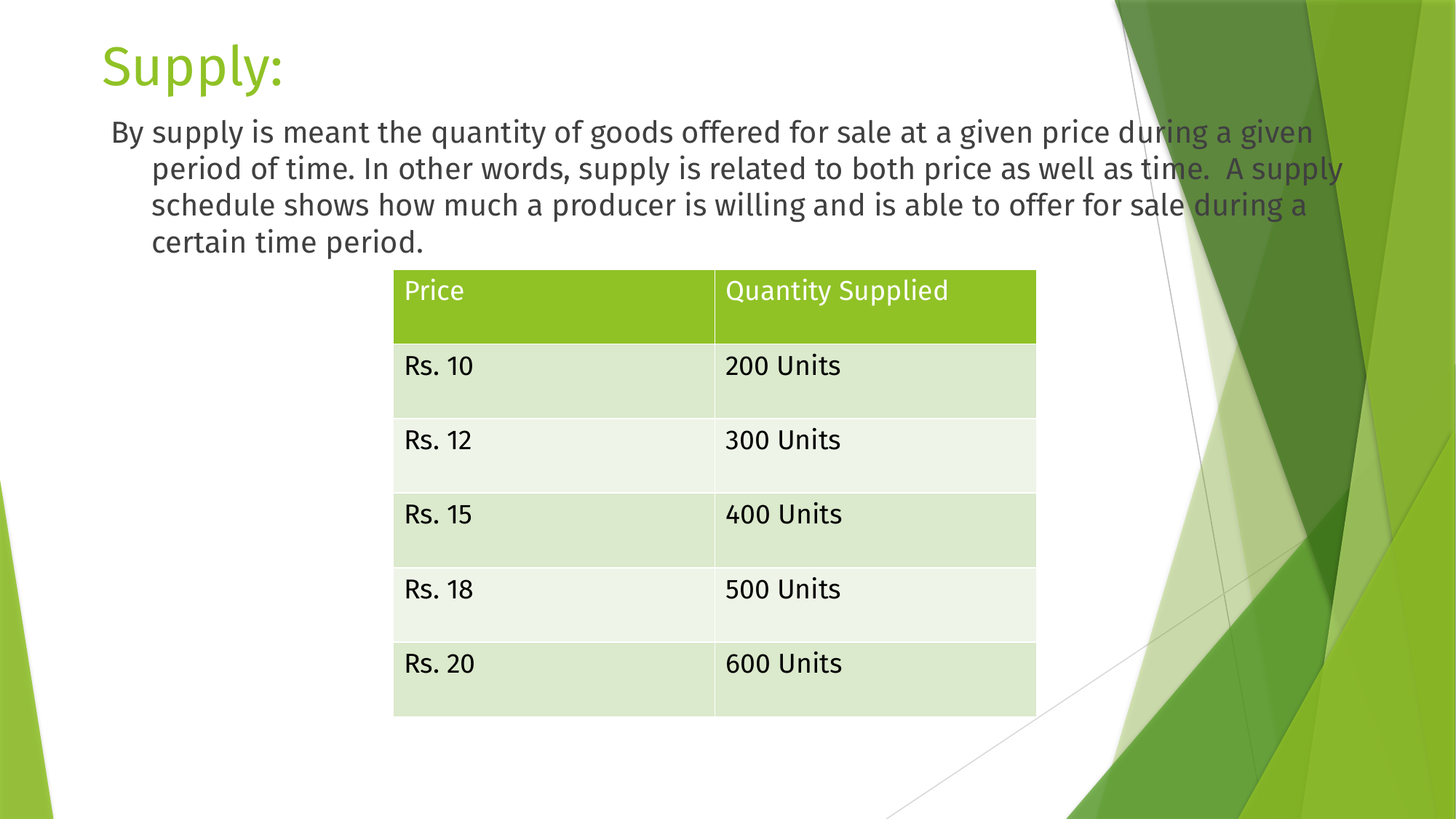

# Supply:
By supply is meant the quantity of goods offered for sale at a given price during a given period of time. In other words, supply is related to both price as well as time.  A supply schedule shows how much a producer is willing and is able to offer for sale during a certain time period.
| Price | Quantity Supplied |
| --- | --- |
| Rs. 10 | 200 Units |
| Rs. 12 | 300 Units |
| Rs. 15 | 400 Units |
| Rs. 18 | 500 Units |
| Rs. 20 | 600 Units |